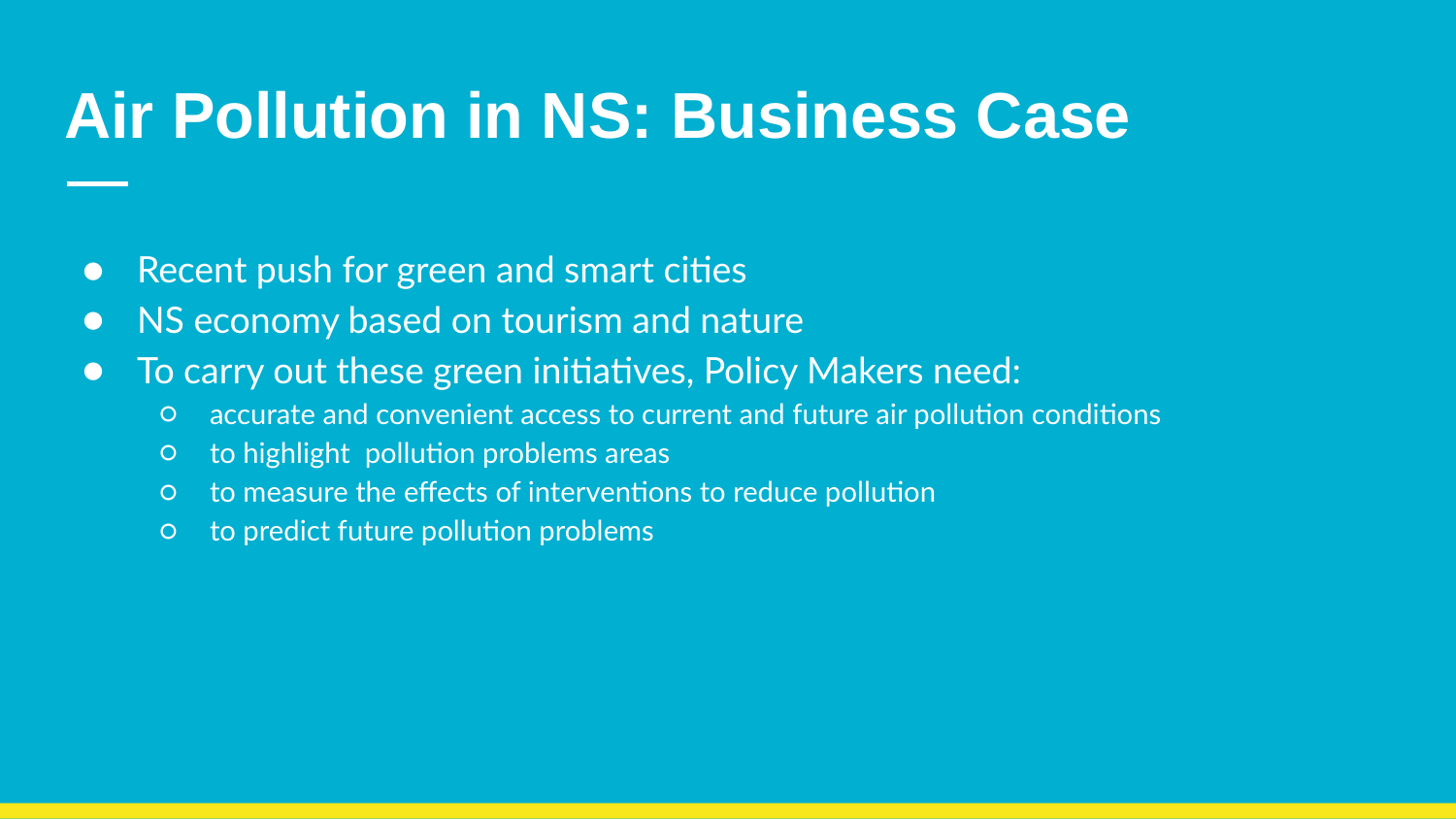

# Air Pollution in NS: Business Case
Recent push for green and smart cities
NS economy based on tourism and nature
To carry out these green initiatives, Policy Makers need:
accurate and convenient access to current and future air pollution conditions
to highlight  pollution problems areas
to measure the effects of interventions to reduce pollution
to predict future pollution problems